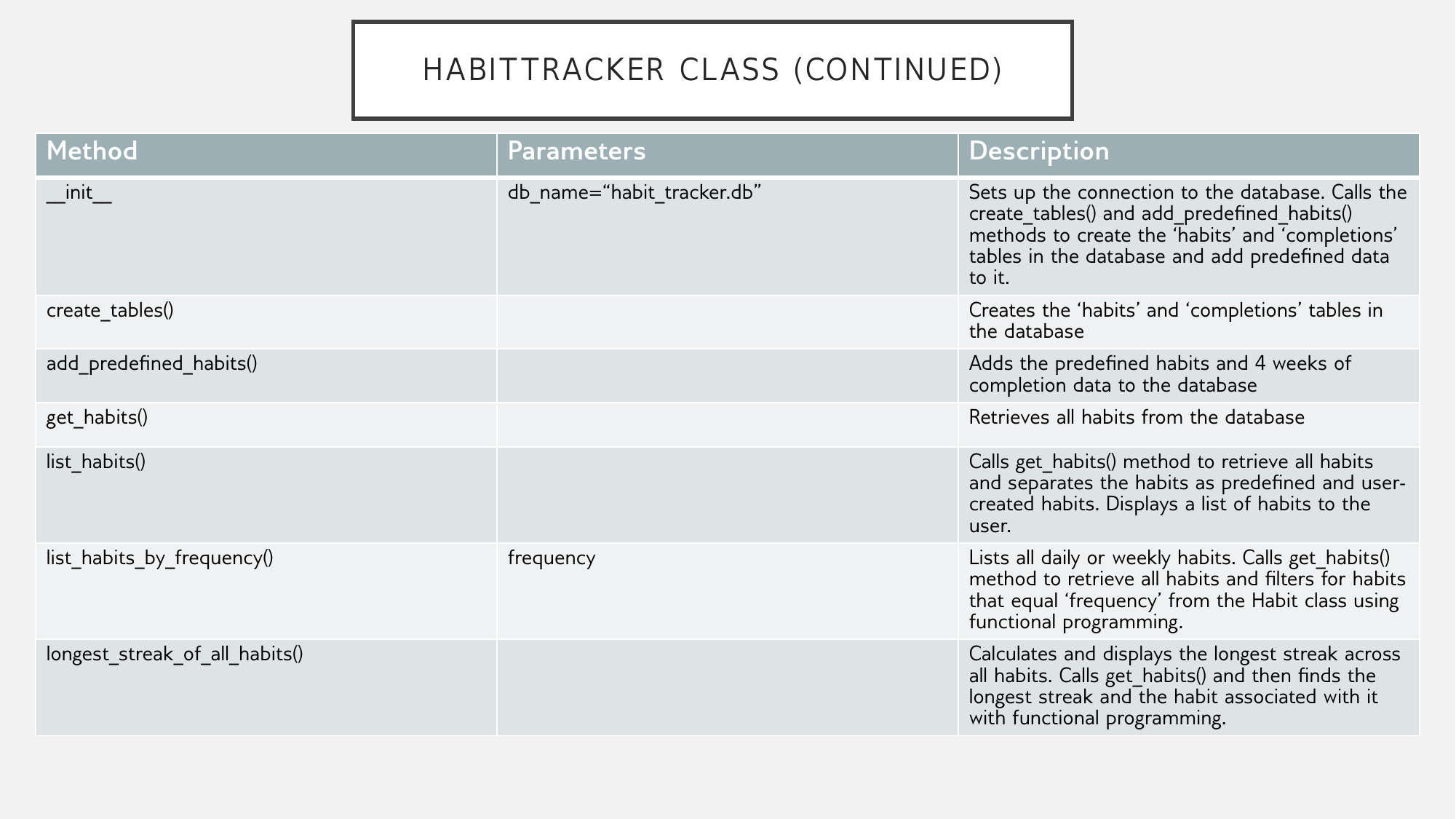

# Habittracker class (continued)
| Method | Parameters | Description |
| --- | --- | --- |
| \_\_init\_\_ | db\_name=“habit\_tracker.db” | Sets up the connection to the database. Calls the create\_tables() and add\_predefined\_habits() methods to create the ‘habits’ and ‘completions’ tables in the database and add predefined data to it. |
| create\_tables() |  | Creates the ‘habits’ and ‘completions’ tables in the database |
| add\_predefined\_habits() |  | Adds the predefined habits and 4 weeks of completion data to the database |
| get\_habits() |  | Retrieves all habits from the database |
| list\_habits() |  | Calls get\_habits() method to retrieve all habits and separates the habits as predefined and user-created habits. Displays a list of habits to the user. |
| list\_habits\_by\_frequency() | frequency | Lists all daily or weekly habits. Calls get\_habits() method to retrieve all habits and filters for habits that equal ‘frequency’ from the Habit class using functional programming. |
| longest\_streak\_of\_all\_habits() |  | Calculates and displays the longest streak across all habits. Calls get\_habits() and then finds the longest streak and the habit associated with it with functional programming. |